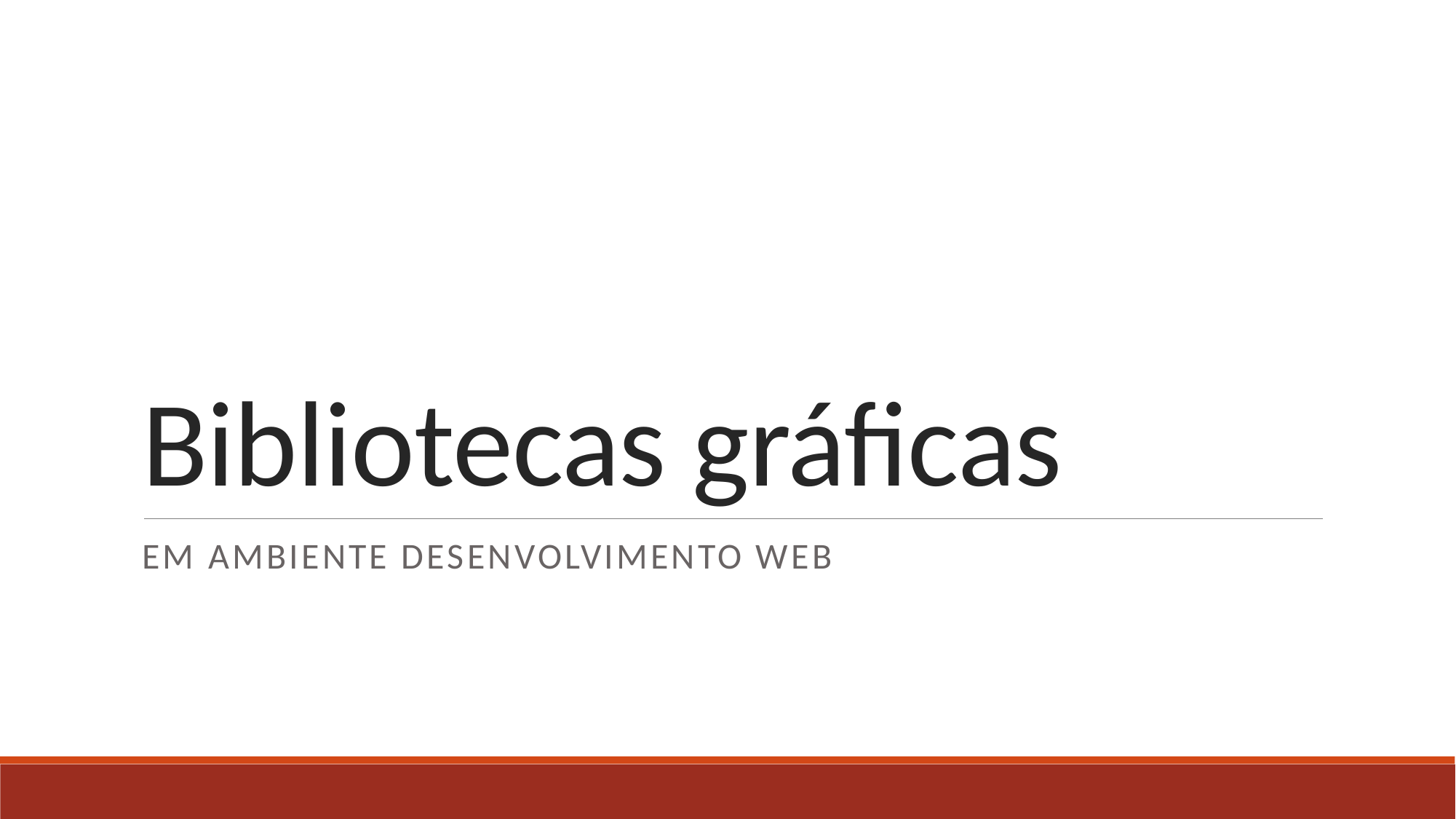

# Bibliotecas gráficas
Em Ambiente desenvolvimento web